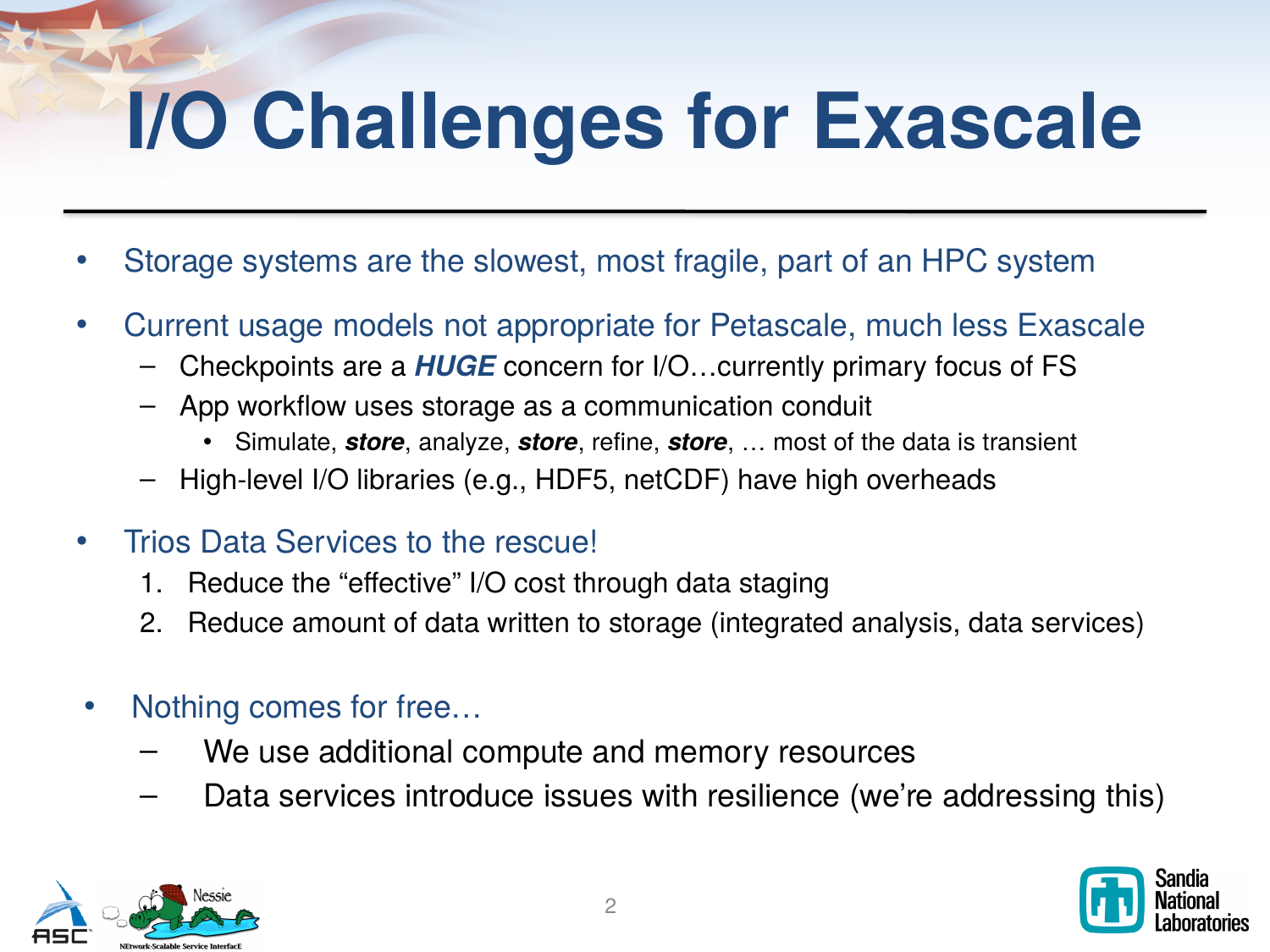

# I/O Challenges for Exascale
Storage systems are the slowest, most fragile, part of an HPC system

Current usage models not appropriate for Petascale, much less Exascale
Checkpoints are a HUGE concern for I/O…currently primary focus of FS
App workflow uses storage as a communication conduit
Simulate, store, analyze, store, refine, store, … most of the data is transient
High-level I/O libraries (e.g., HDF5, netCDF) have high overheads

Trios Data Services to the rescue!
Reduce the “effective” I/O cost through data staging
Reduce amount of data written to storage (integrated analysis, data services)

Nothing comes for free…
We use additional compute and memory resources
Data services introduce issues with resilience (we’re addressing this)
2